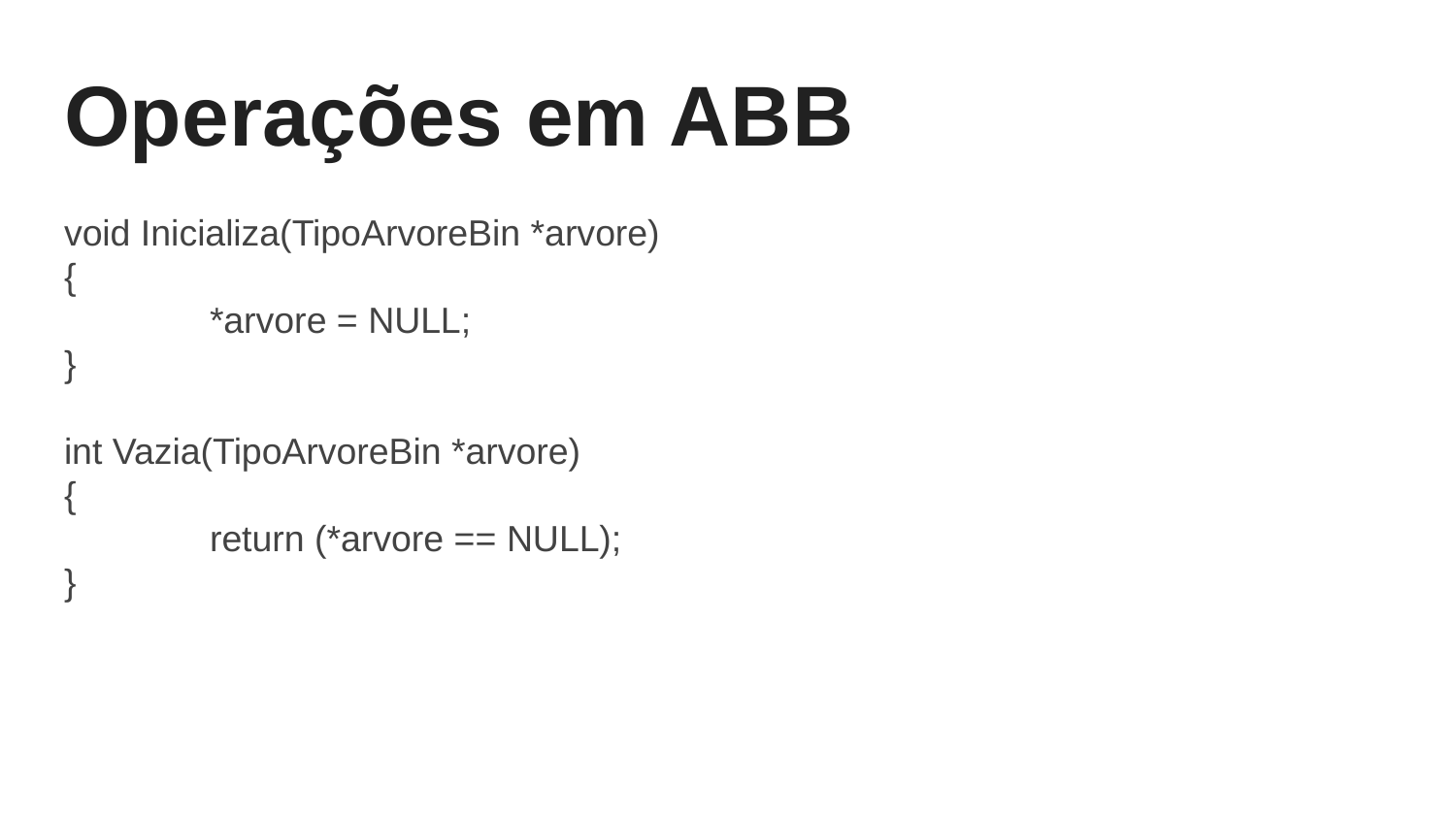

# Operações em ABB
void Inicializa(TipoArvoreBin *arvore)
{
	*arvore = NULL;
}

int Vazia(TipoArvoreBin *arvore)
{
	return (*arvore == NULL);
}